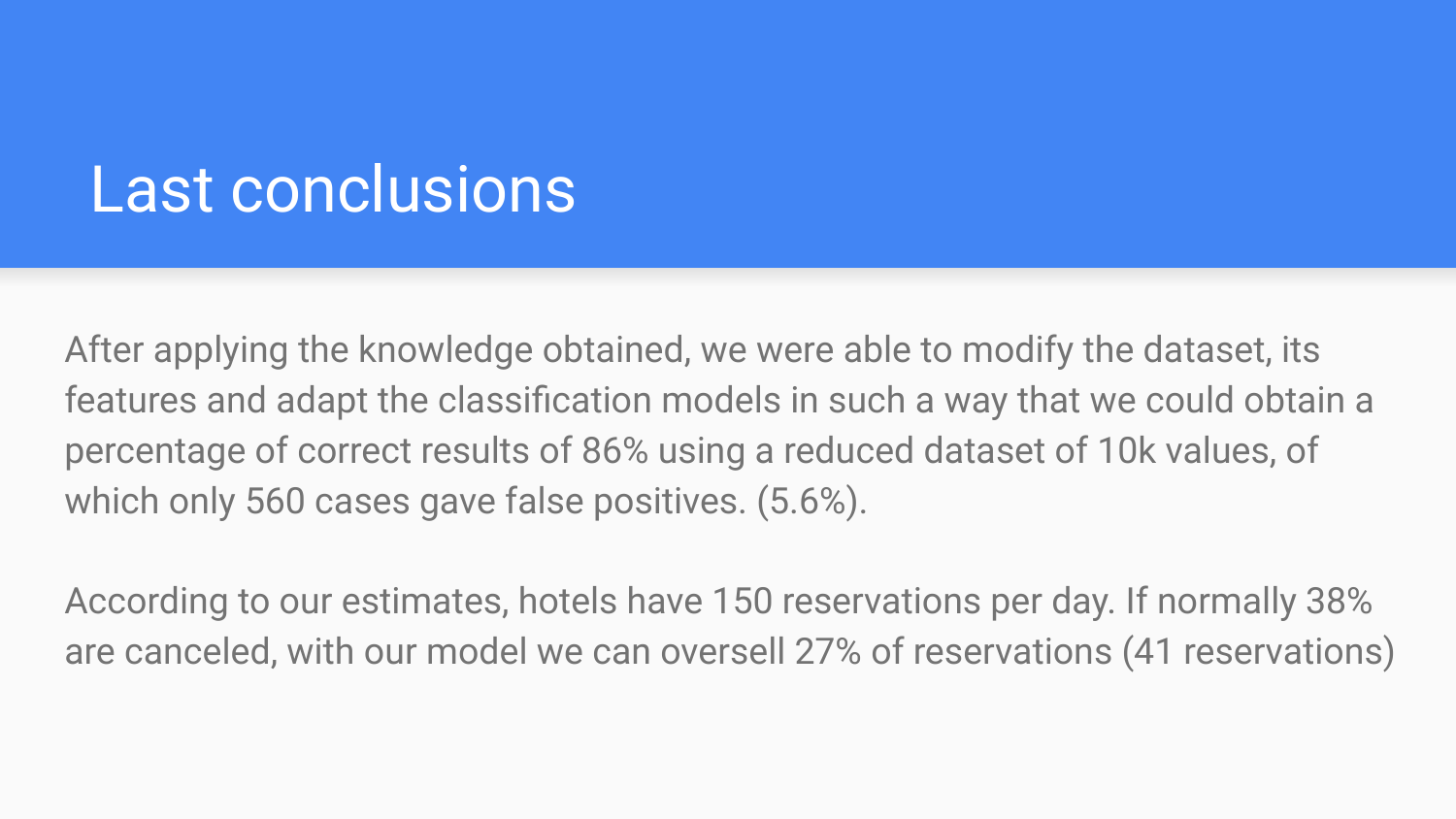

# Last conclusions
After applying the knowledge obtained, we were able to modify the dataset, its features and adapt the classification models in such a way that we could obtain a percentage of correct results of 86% using a reduced dataset of 10k values, of which only 560 cases gave false positives. (5.6%).

According to our estimates, hotels have 150 reservations per day. If normally 38% are canceled, with our model we can oversell 27% of reservations (41 reservations)